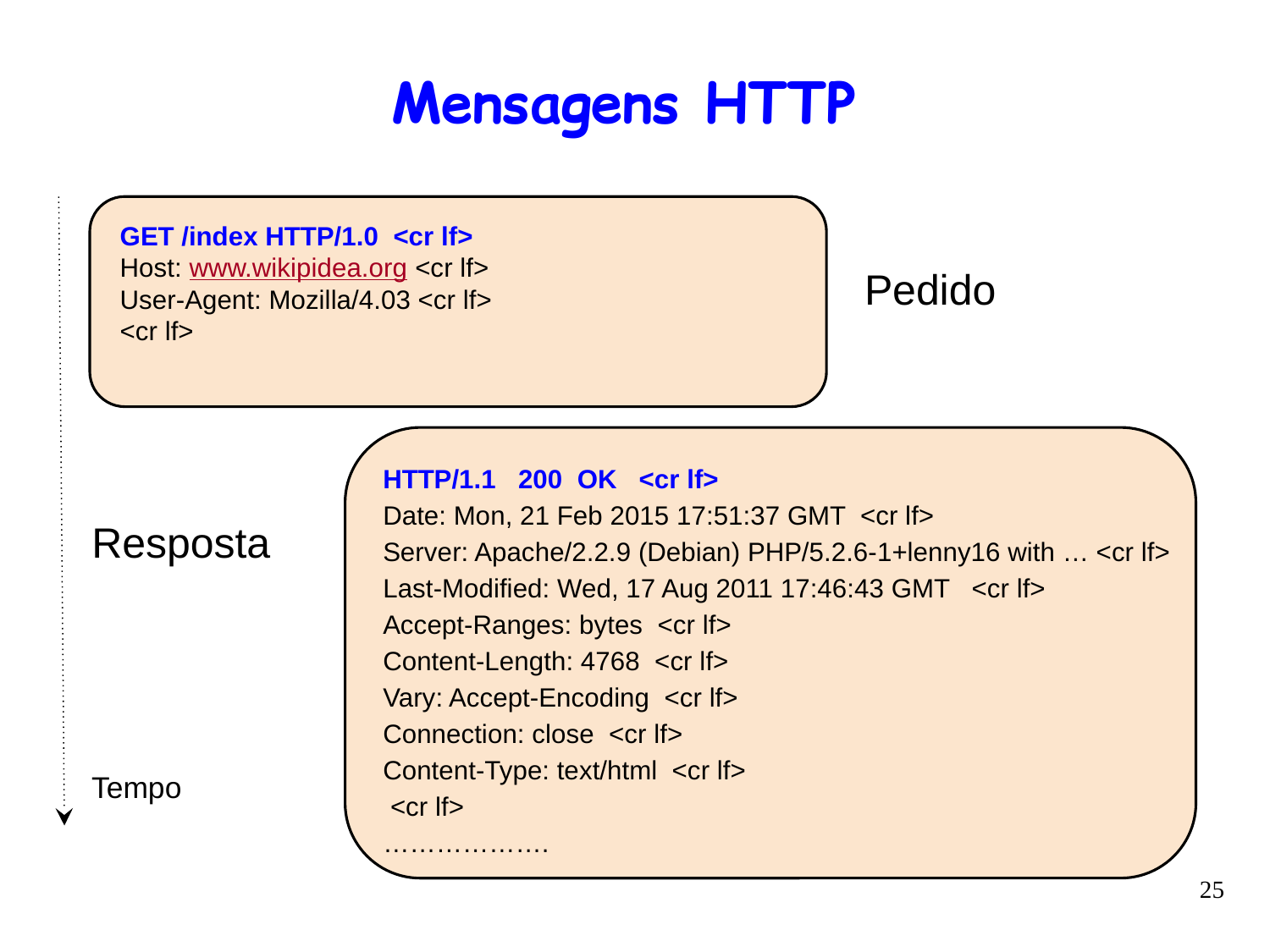

# Mensagens HTTP

GET /index HTTP/1.0  <cr lf>
Host: www.wikipidea.org <cr lf>
User-Agent: Mozilla/4.03 <cr lf>
<cr lf>

Pedido

HTTP/1.1   200  OK   <cr lf>
Date: Mon, 21 Feb 2015 17:51:37 GMT  <cr lf>
Server: Apache/2.2.9 (Debian) PHP/5.2.6-1+lenny16 with … <cr lf>
Last-Modified: Wed, 17 Aug 2011 17:46:43 GMT   <cr lf>
Accept-Ranges: bytes  <cr lf>
Content-Length: 4768  <cr lf>
Vary: Accept-Encoding  <cr lf>
Connection: close  <cr lf>
Content-Type: text/html  <cr lf>
 <cr lf>
……………….

Resposta
Tempo
25